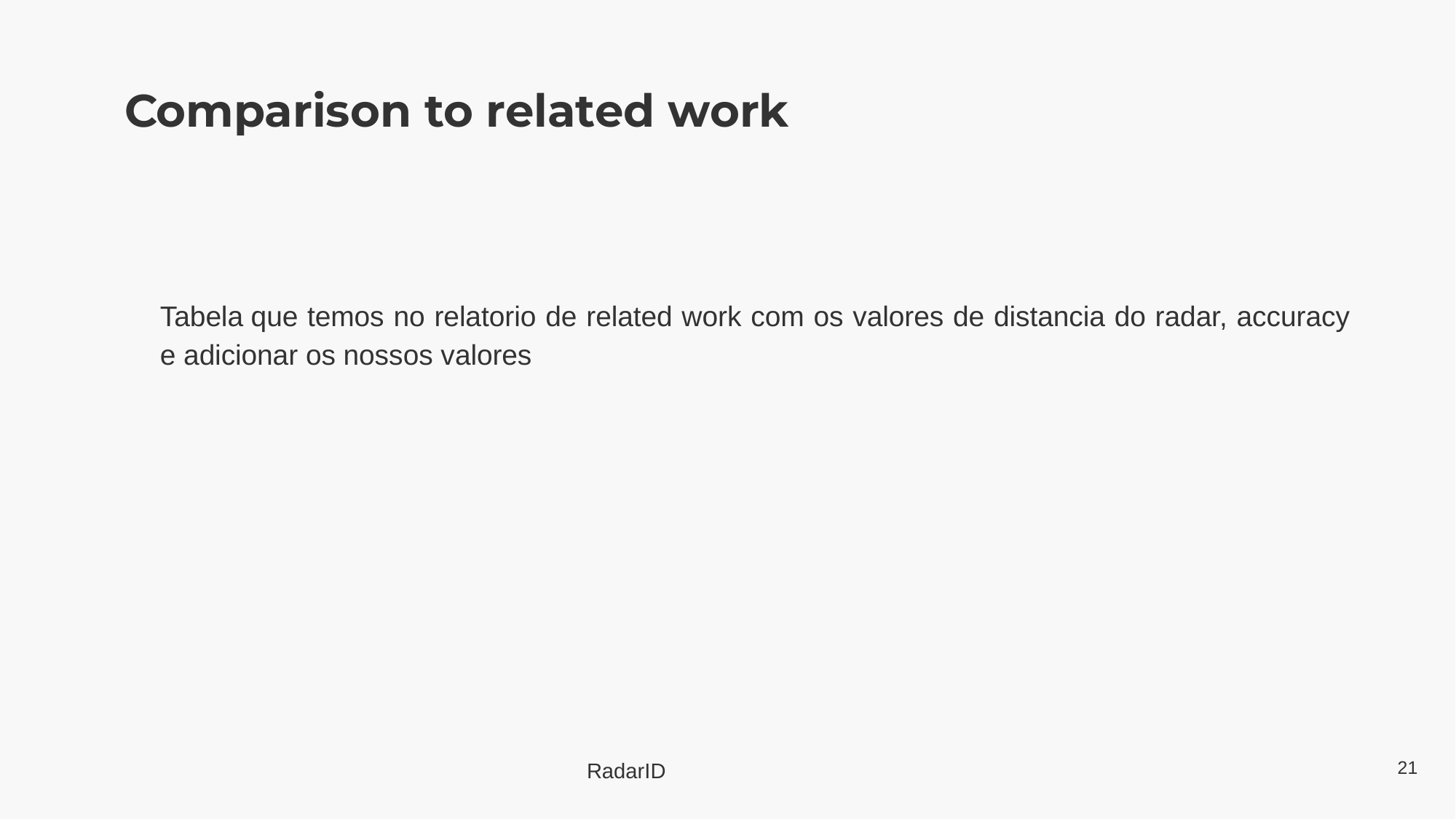

# Comparison to related work
Tabela que temos no relatorio de related work com os valores de distancia do radar, accuracy e adicionar os nossos valores
21
RadarID